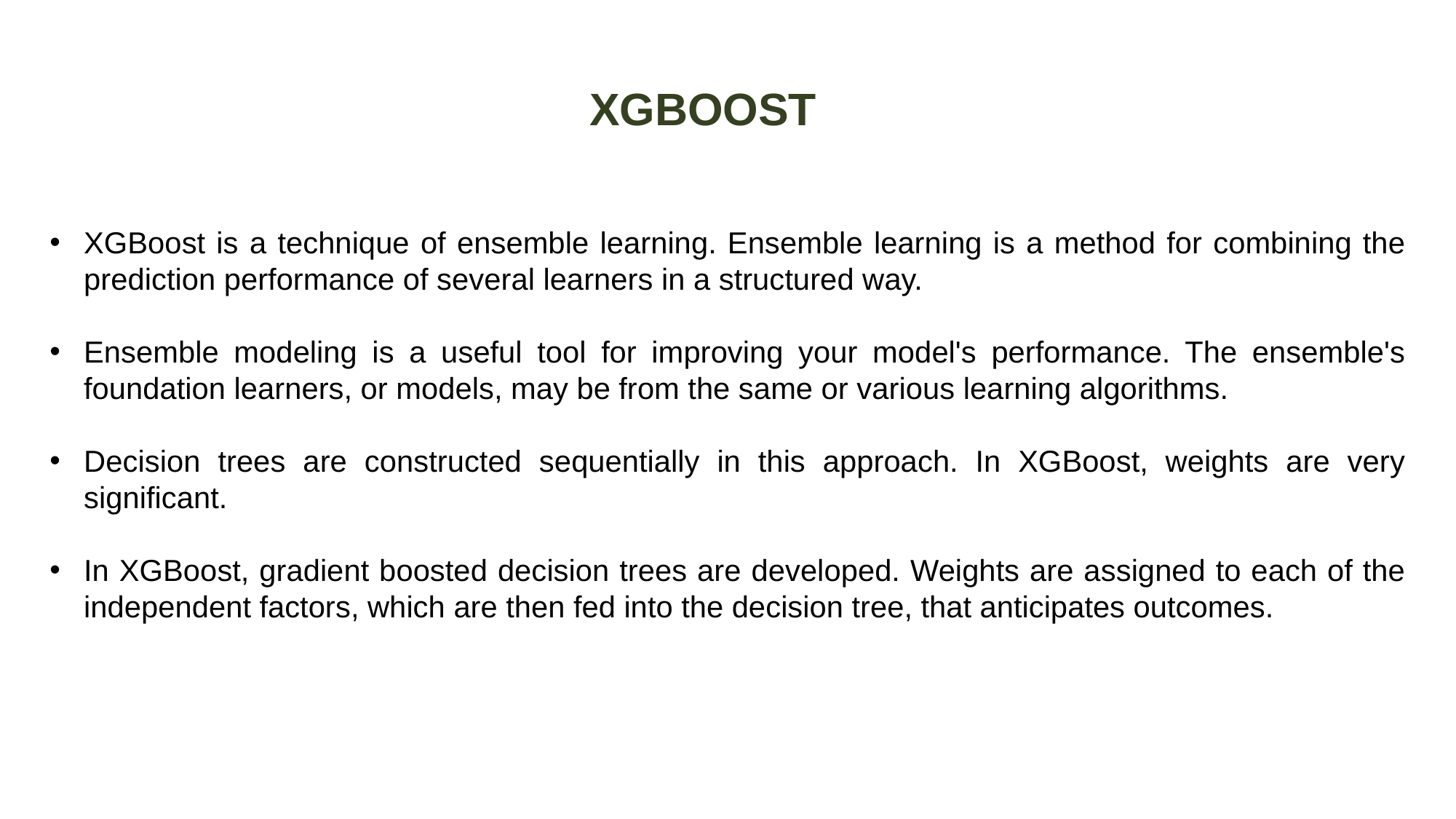

XGBOOST
XGBoost is a technique of ensemble learning. Ensemble learning is a method for combining the prediction performance of several learners in a structured way.

Ensemble modeling is a useful tool for improving your model's performance. The ensemble's foundation learners, or models, may be from the same or various learning algorithms.

Decision trees are constructed sequentially in this approach. In XGBoost, weights are very significant.

In XGBoost, gradient boosted decision trees are developed. Weights are assigned to each of the independent factors, which are then fed into the decision tree, that anticipates outcomes.